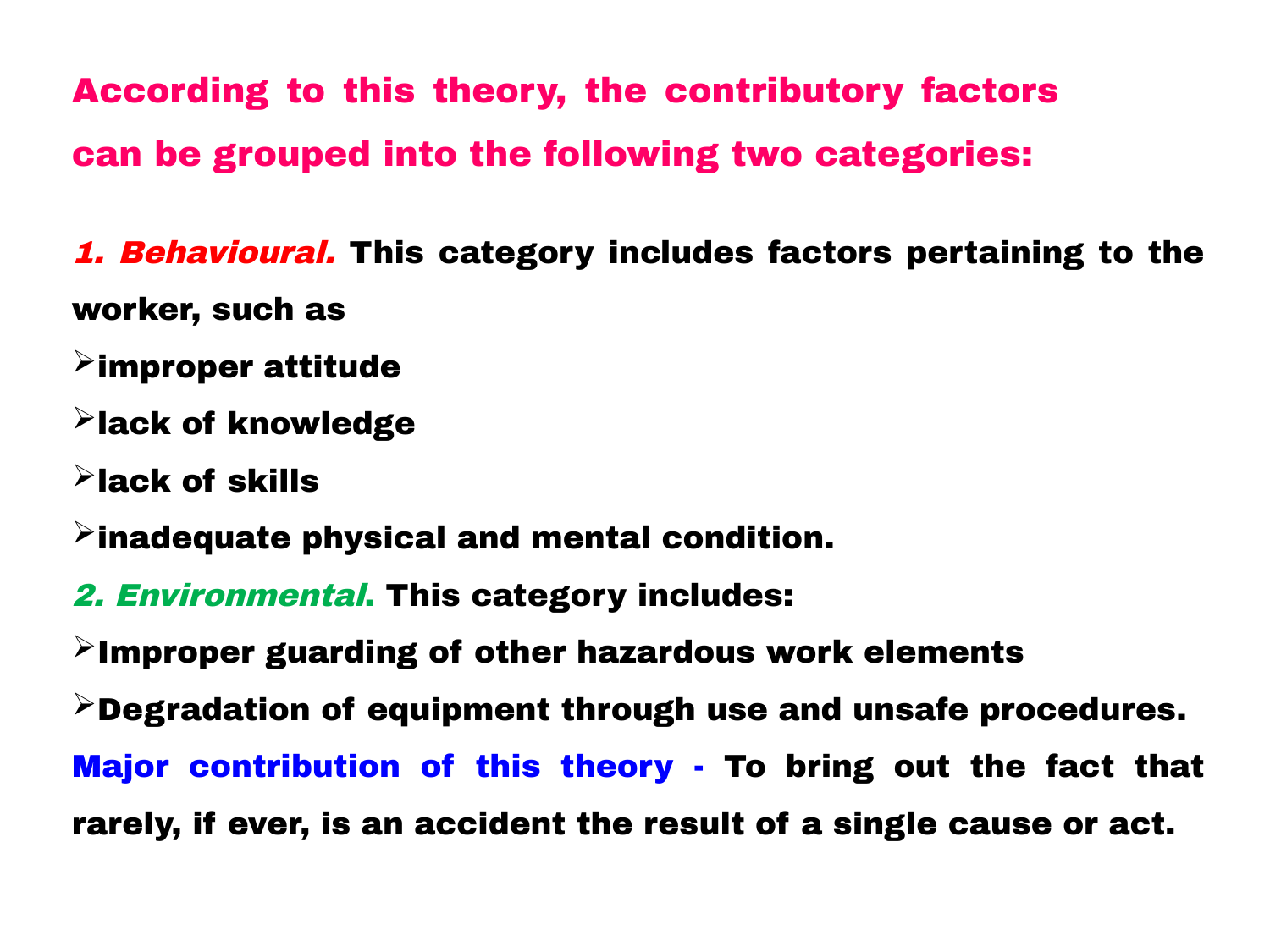

According to this theory, the contributory factors can be grouped into the following two categories:

1. Behavioural. This category includes factors pertaining to the worker, such as
improper attitude
lack of knowledge
lack of skills
inadequate physical and mental condition.
2. Environmental. This category includes:
Improper guarding of other hazardous work elements
Degradation of equipment through use and unsafe procedures.
Major contribution of this theory - To bring out the fact that rarely, if ever, is an accident the result of a single cause or act.